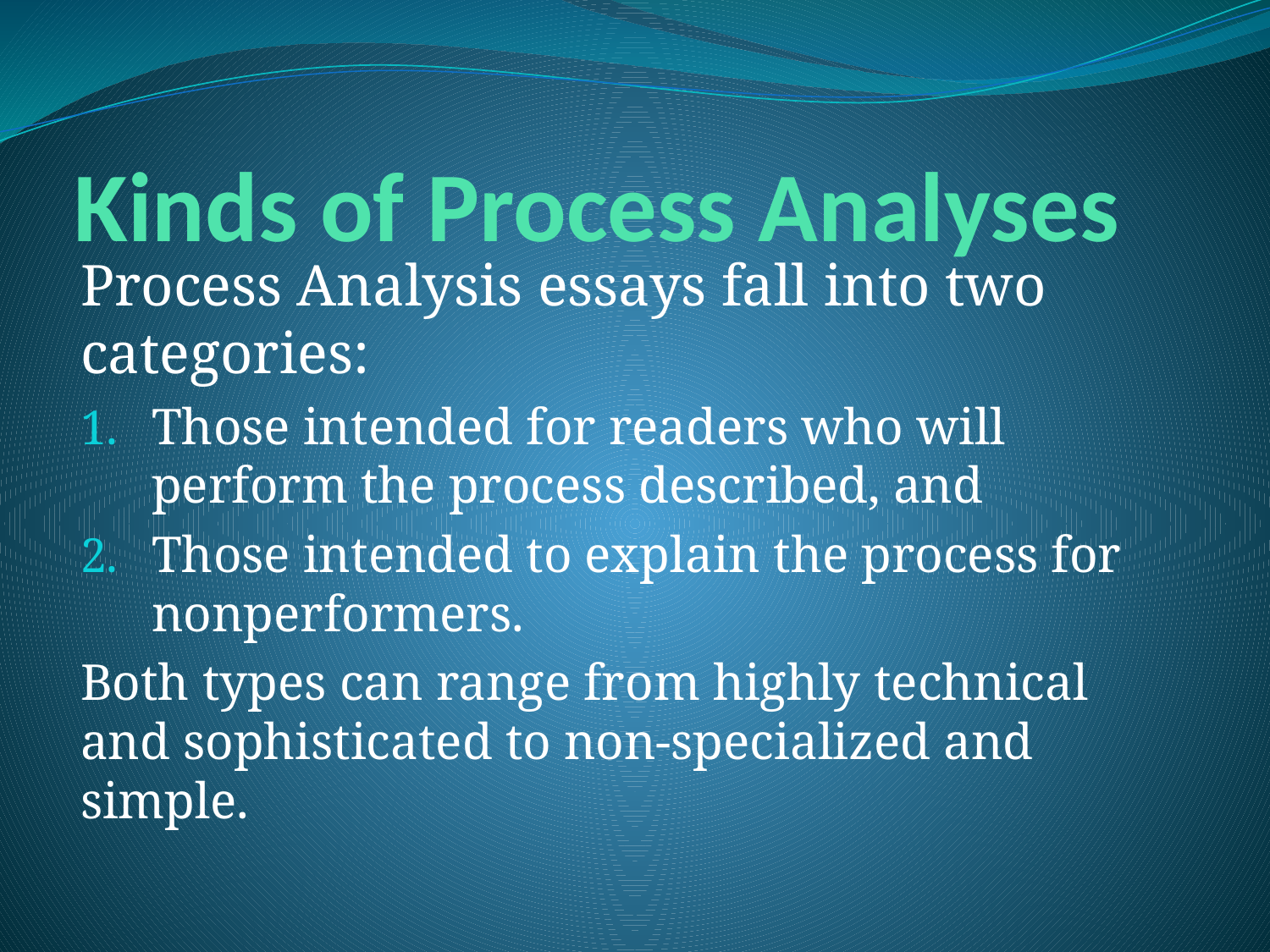

# Kinds of Process Analyses
Process Analysis essays fall into two categories:
Those intended for readers who will perform the process described, and
Those intended to explain the process for nonperformers.
Both types can range from highly technical and sophisticated to non-specialized and simple.